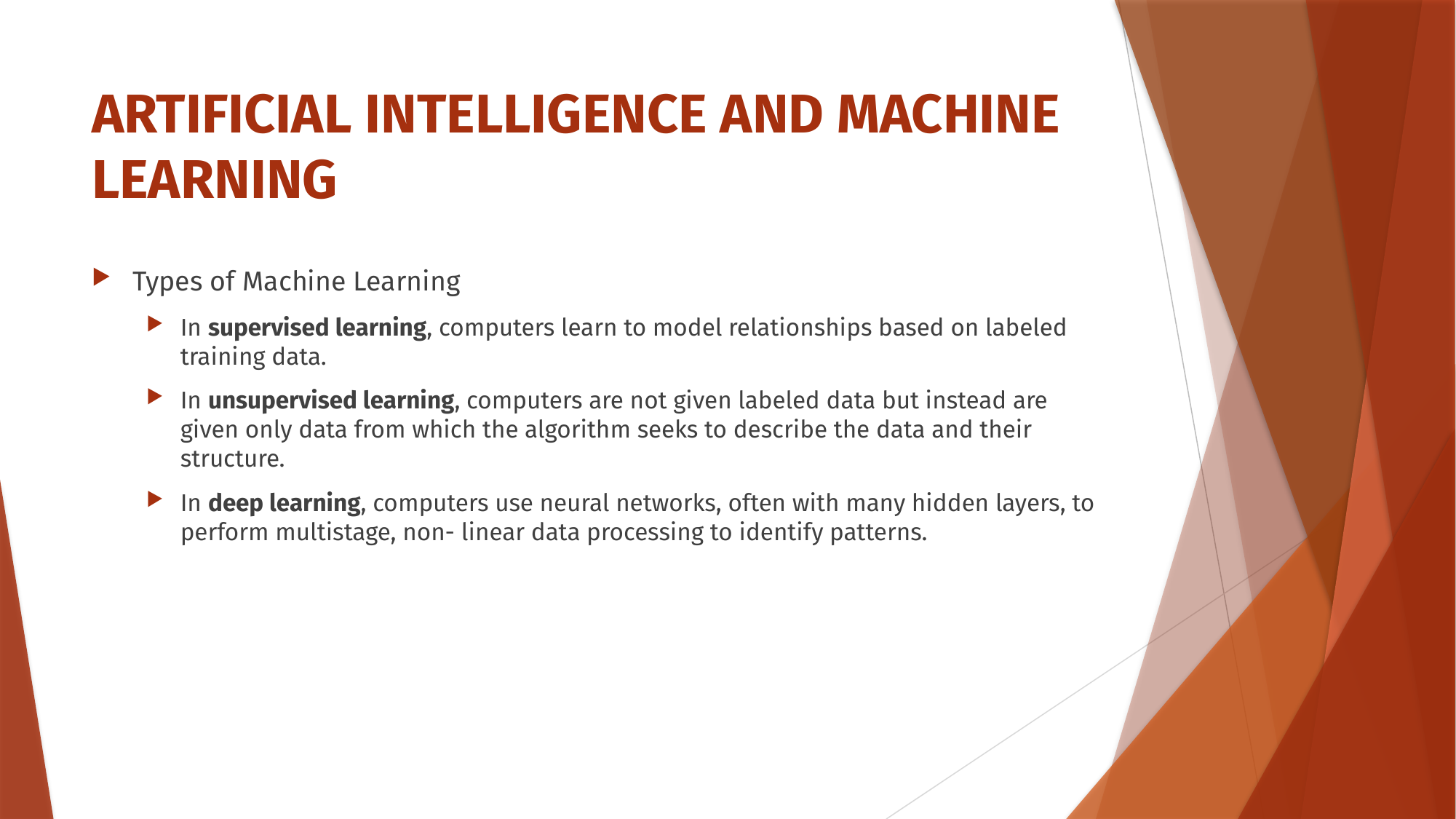

# ARTIFICIAL INTELLIGENCE AND MACHINE LEARNING
Types of Machine Learning
In supervised learning, computers learn to model relationships based on labeled training data.
In unsupervised learning, computers are not given labeled data but instead are given only data from which the algorithm seeks to describe the data and their structure.
In deep learning, computers use neural networks, often with many hidden layers, to perform multistage, non- linear data processing to identify patterns.